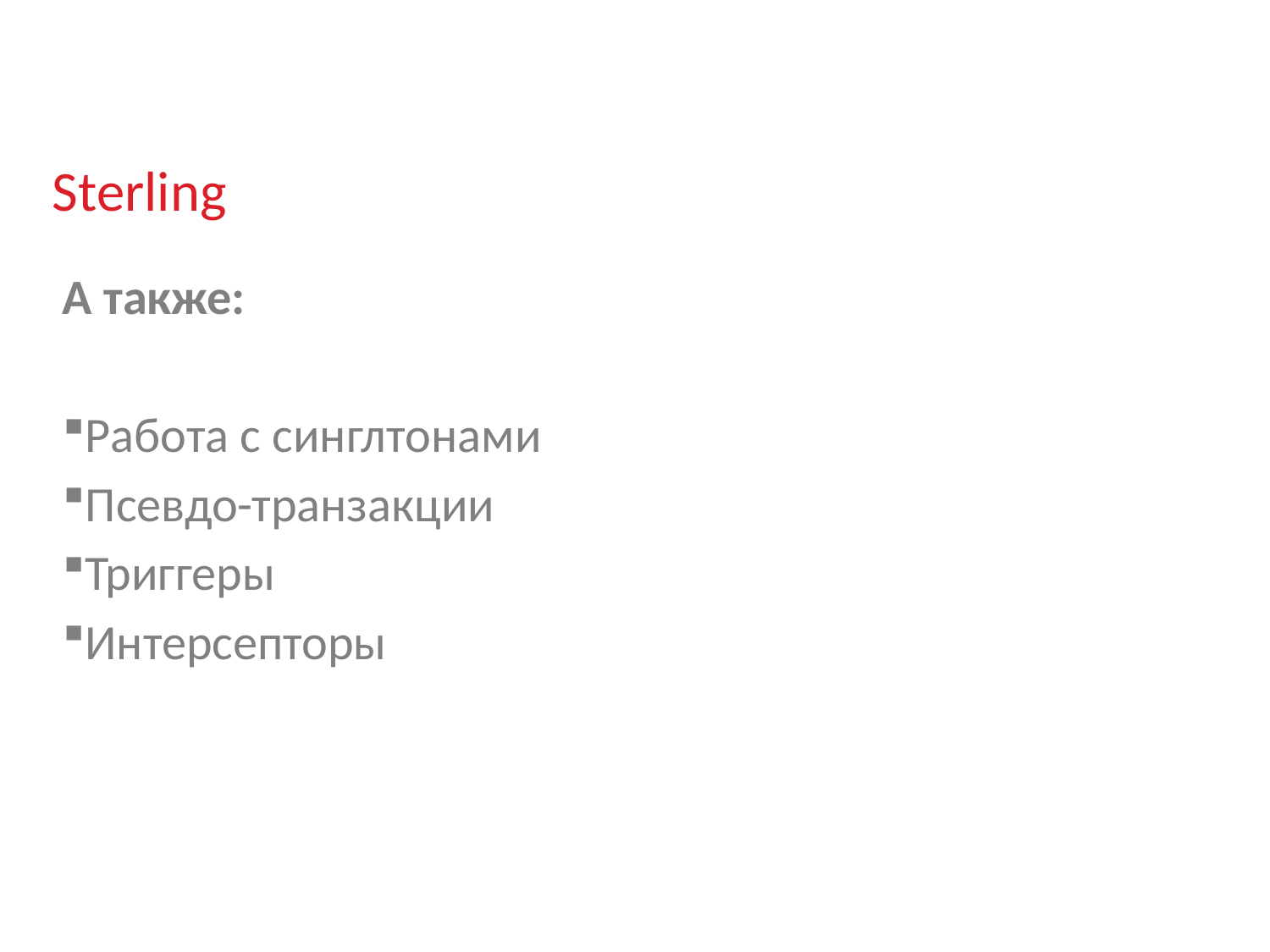

# Sterling
А также:

Работа с синглтонами
Псевдо-транзакции
Триггеры
Интерсепторы